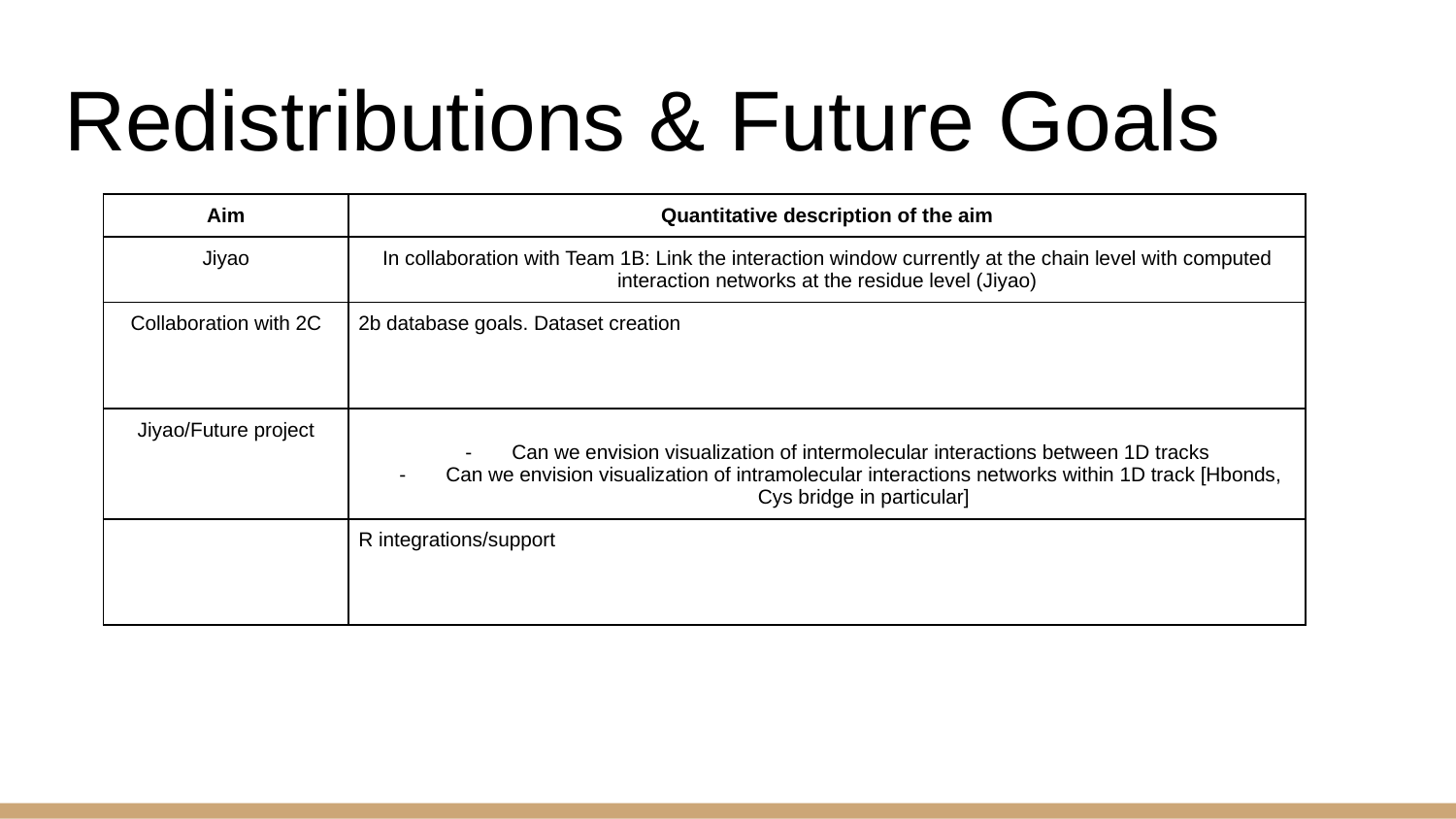

# Redistributions & Future Goals
| Aim | Quantitative description of the aim |
| --- | --- |
| Jiyao | In collaboration with Team 1B: Link the interaction window currently at the chain level with computed interaction networks at the residue level (Jiyao) |
| Collaboration with 2C | 2b database goals. Dataset creation |
| Jiyao/Future project | Can we envision visualization of intermolecular interactions between 1D tracks Can we envision visualization of intramolecular interactions networks within 1D track [Hbonds, Cys bridge in particular] |
|  | R integrations/support |